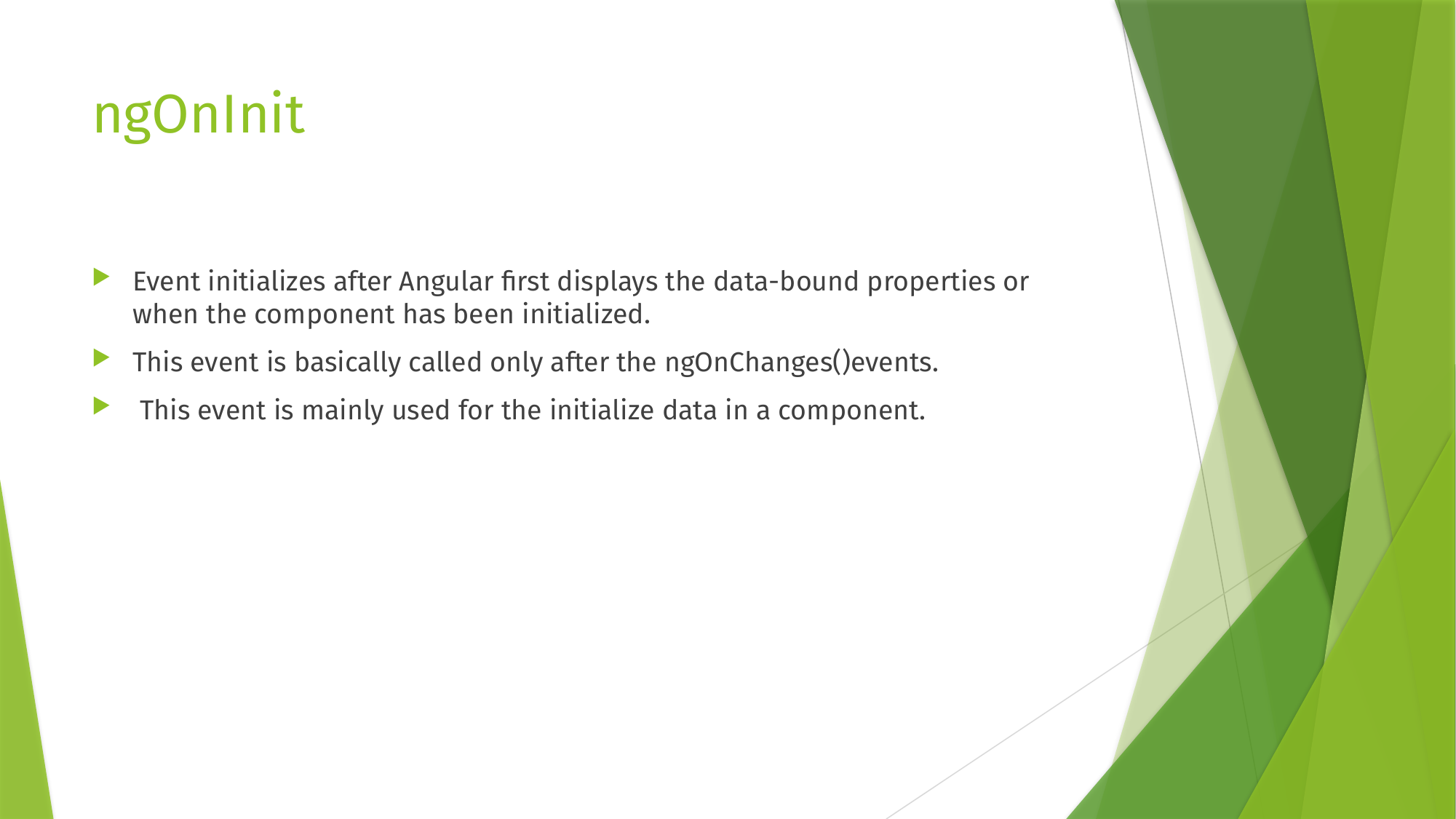

# ngOnInit
Event initializes after Angular first displays the data-bound properties or when the component has been initialized.
This event is basically called only after the ngOnChanges()events.
 This event is mainly used for the initialize data in a component.